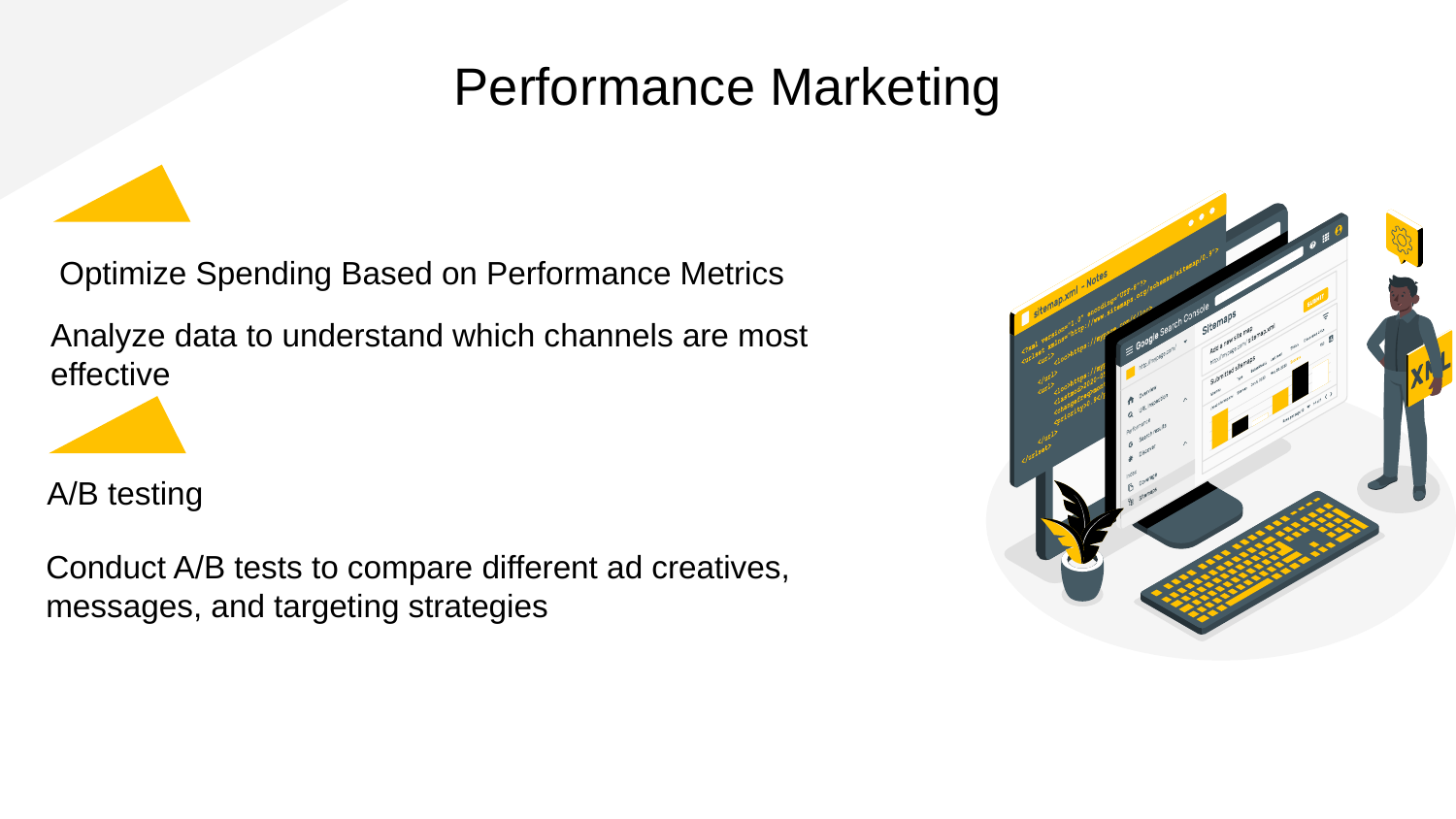

# Performance Marketing

 Optimize Spending Based on Performance Metrics
Analyze data to understand which channels are most effective

 A/B testing
Conduct A/B tests to compare different ad creatives, messages, and targeting strategies